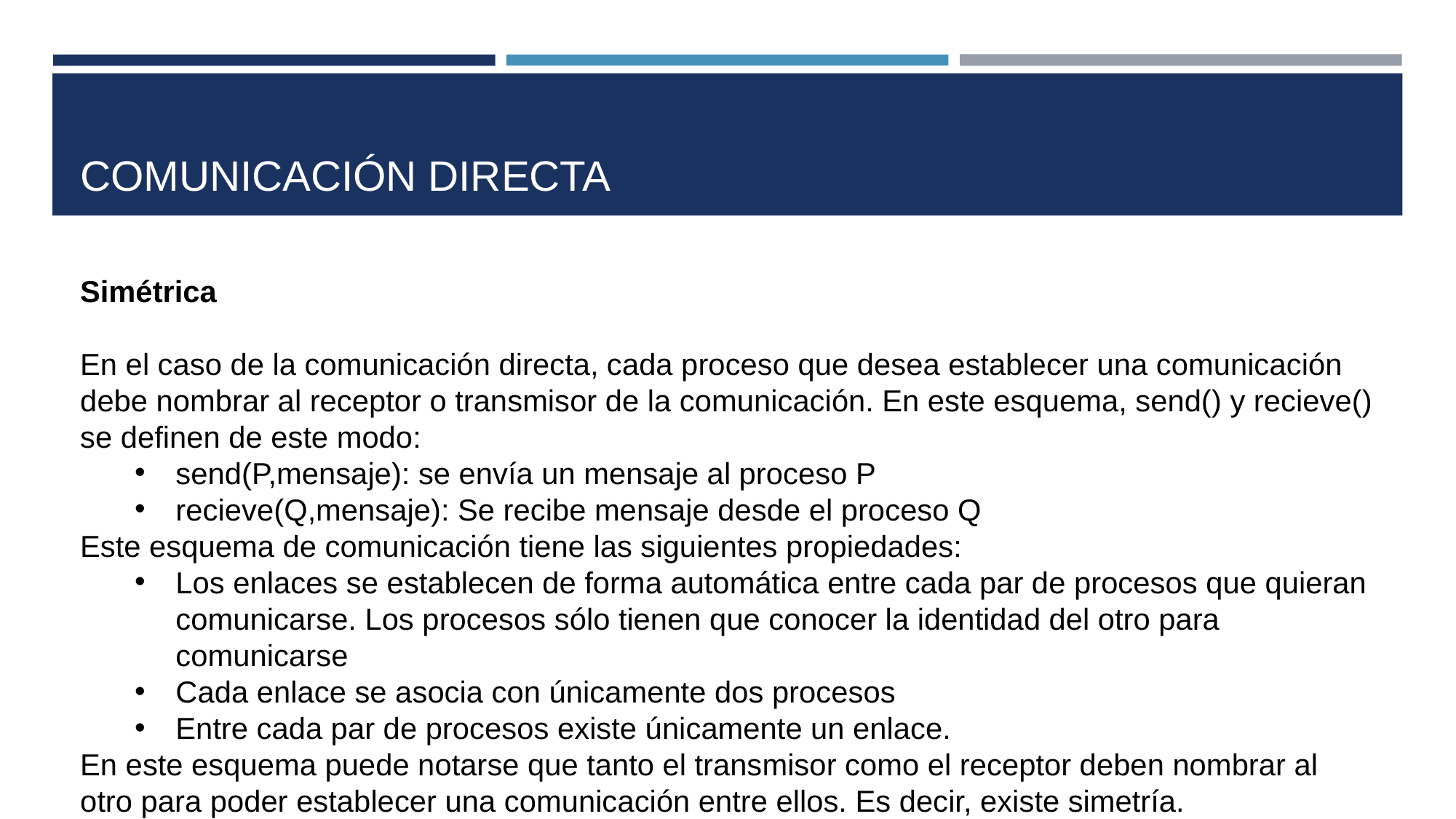

# COMUNICACIÓN DIRECTA
Simétrica

En el caso de la comunicación directa, cada proceso que desea establecer una comunicación debe nombrar al receptor o transmisor de la comunicación. En este esquema, send() y recieve() se definen de este modo:
send(P,mensaje): se envía un mensaje al proceso P
recieve(Q,mensaje): Se recibe mensaje desde el proceso Q
Este esquema de comunicación tiene las siguientes propiedades:
Los enlaces se establecen de forma automática entre cada par de procesos que quieran comunicarse. Los procesos sólo tienen que conocer la identidad del otro para comunicarse
Cada enlace se asocia con únicamente dos procesos
Entre cada par de procesos existe únicamente un enlace.
En este esquema puede notarse que tanto el transmisor como el receptor deben nombrar al otro para poder establecer una comunicación entre ellos. Es decir, existe simetría.